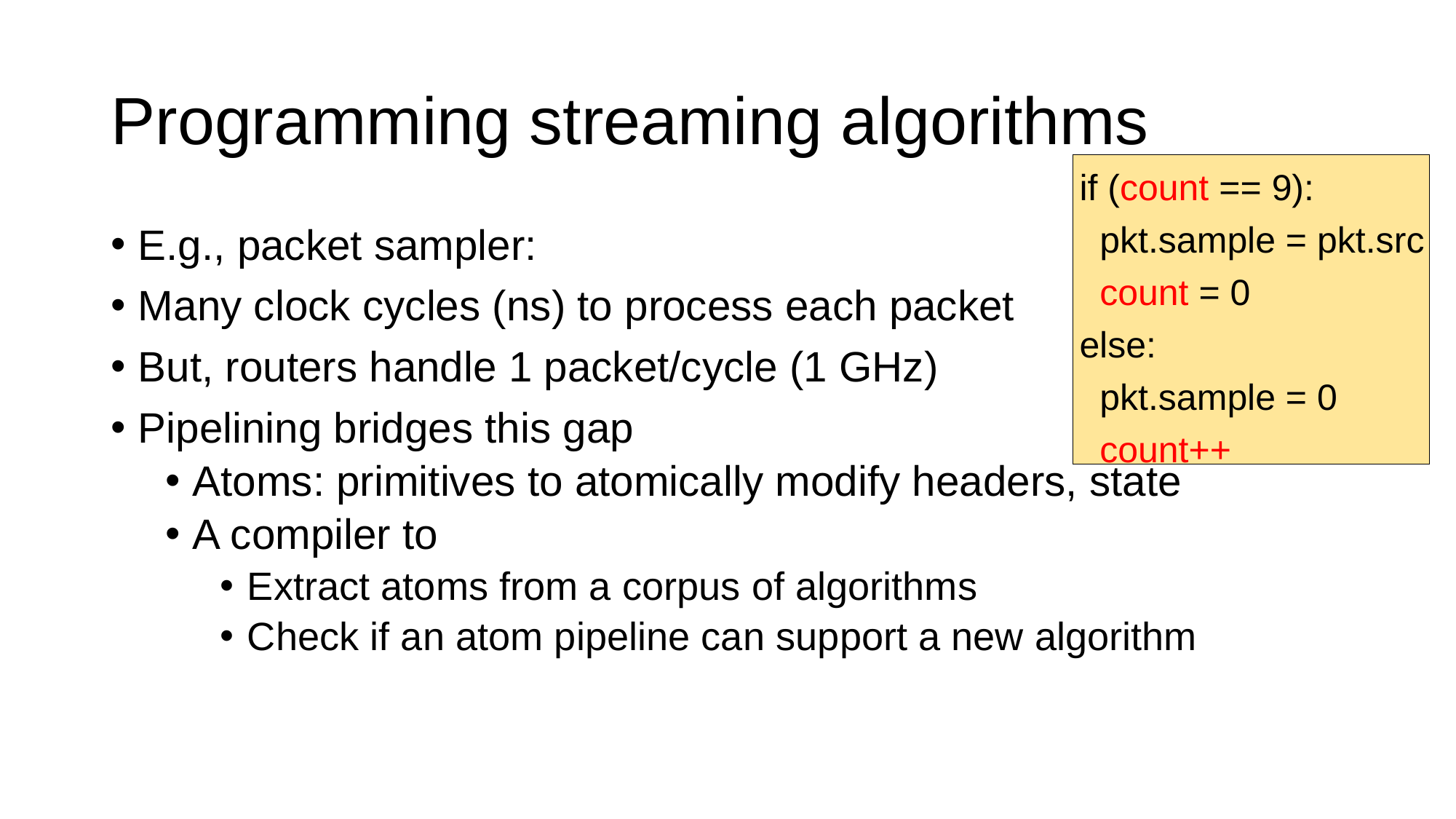

# Programming streaming algorithms
if (count == 9):
  pkt.sample = pkt.src
  count = 0
else:
  pkt.sample = 0
  count++

E.g., packet sampler:
Many clock cycles (ns) to process each packet
But, routers handle 1 packet/cycle (1 GHz)
Pipelining bridges this gap
Atoms: primitives to atomically modify headers, state
A compiler to
Extract atoms from a corpus of algorithms
Check if an atom pipeline can support a new algorithm